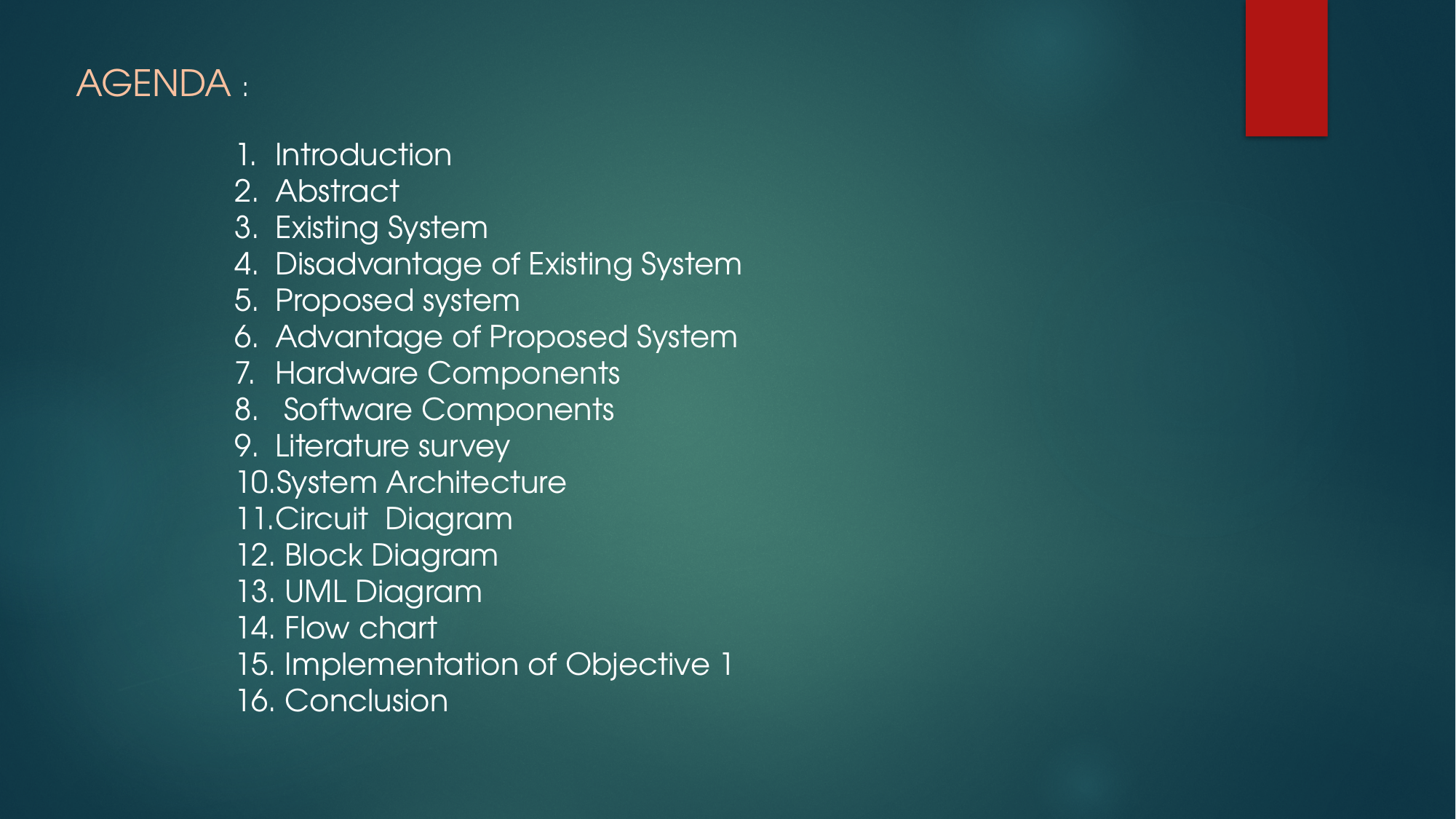

AGENDA :
Introduction
Abstract
Existing System
Disadvantage of Existing System
Proposed system
Advantage of Proposed System
Hardware Components
 Software Components
Literature survey
System Architecture
Circuit  Diagram
 Block Diagram
 UML Diagram
 Flow chart
 Implementation of Objective 1
 Conclusion